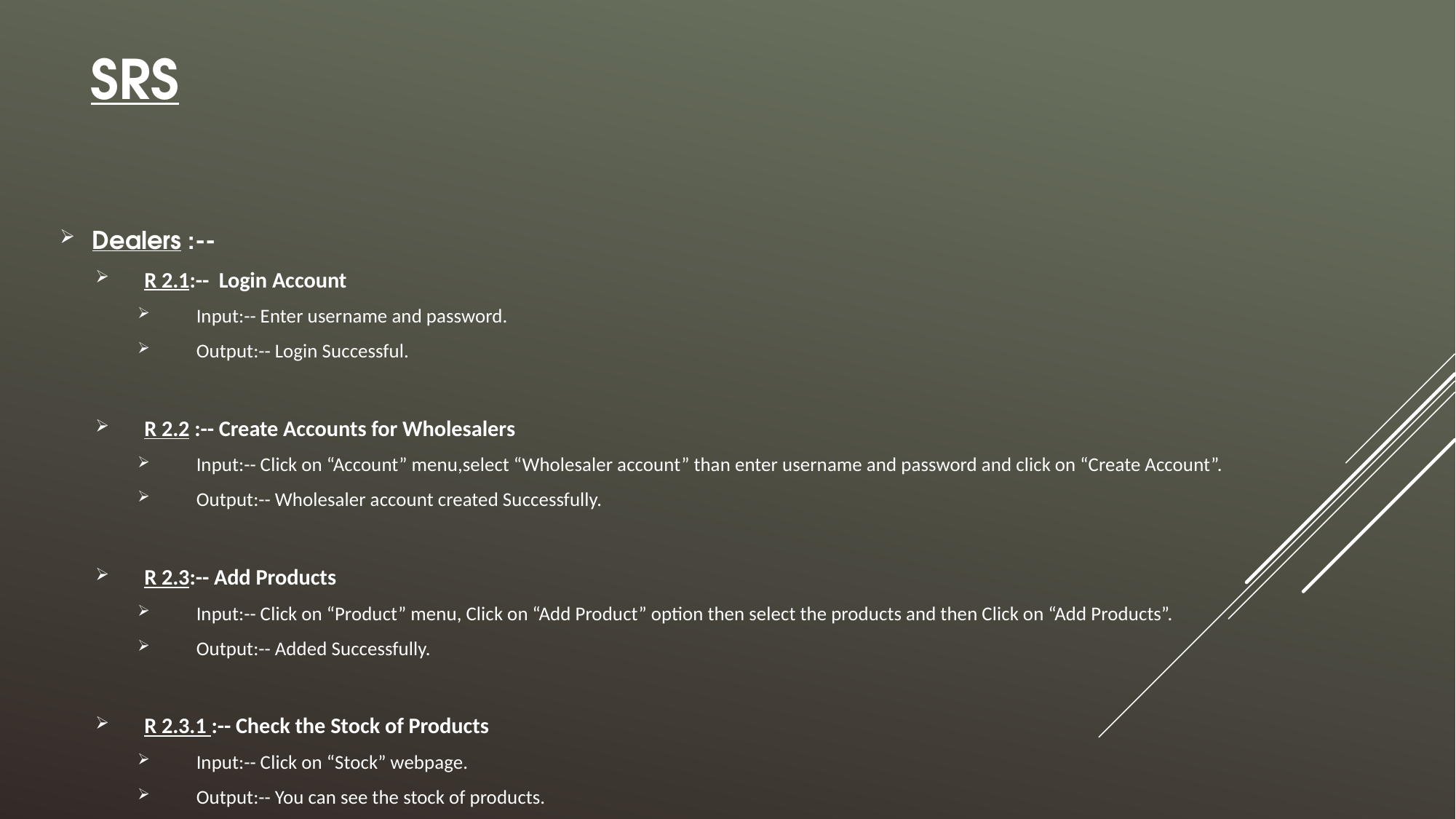

# SRS

Dealers :--
R 2.1:--  Login Account
Input:-- Enter username and password.
Output:-- Login Successful.

R 2.2 :-- Create Accounts for Wholesalers
Input:-- Click on “Account” menu,select “Wholesaler account” than enter username and password and click on “Create Account”.
Output:-- Wholesaler account created Successfully.

R 2.3:-- Add Products
Input:-- Click on “Product” menu, Click on “Add Product” option then select the products and then Click on “Add Products”.
Output:-- Added Successfully.

R 2.3.1 :-- Check the Stock of Products
Input:-- Click on “Stock” webpage.
Output:-- You can see the stock of products.